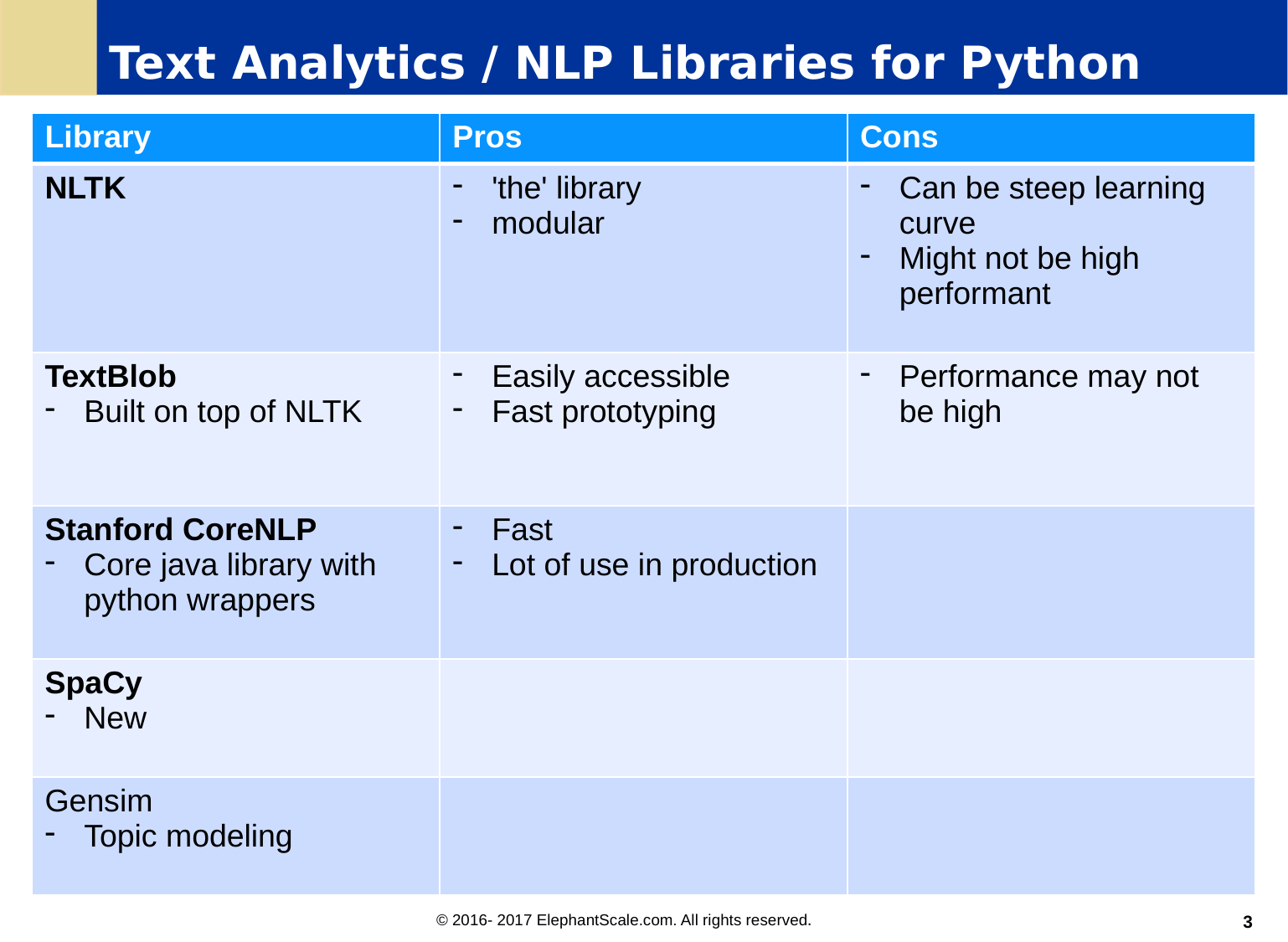

# Text Analytics / NLP Libraries for Python
| Library | Pros | Cons |
| --- | --- | --- |
| NLTK | 'the' library modular | Can be steep learning curve Might not be high performant |
| TextBlob Built on top of NLTK | Easily accessible Fast prototyping | Performance may not be high |
| Stanford CoreNLP Core java library with python wrappers | Fast Lot of use in production |  |
| SpaCy New |  |  |
| Gensim Topic modeling |  |  |
3